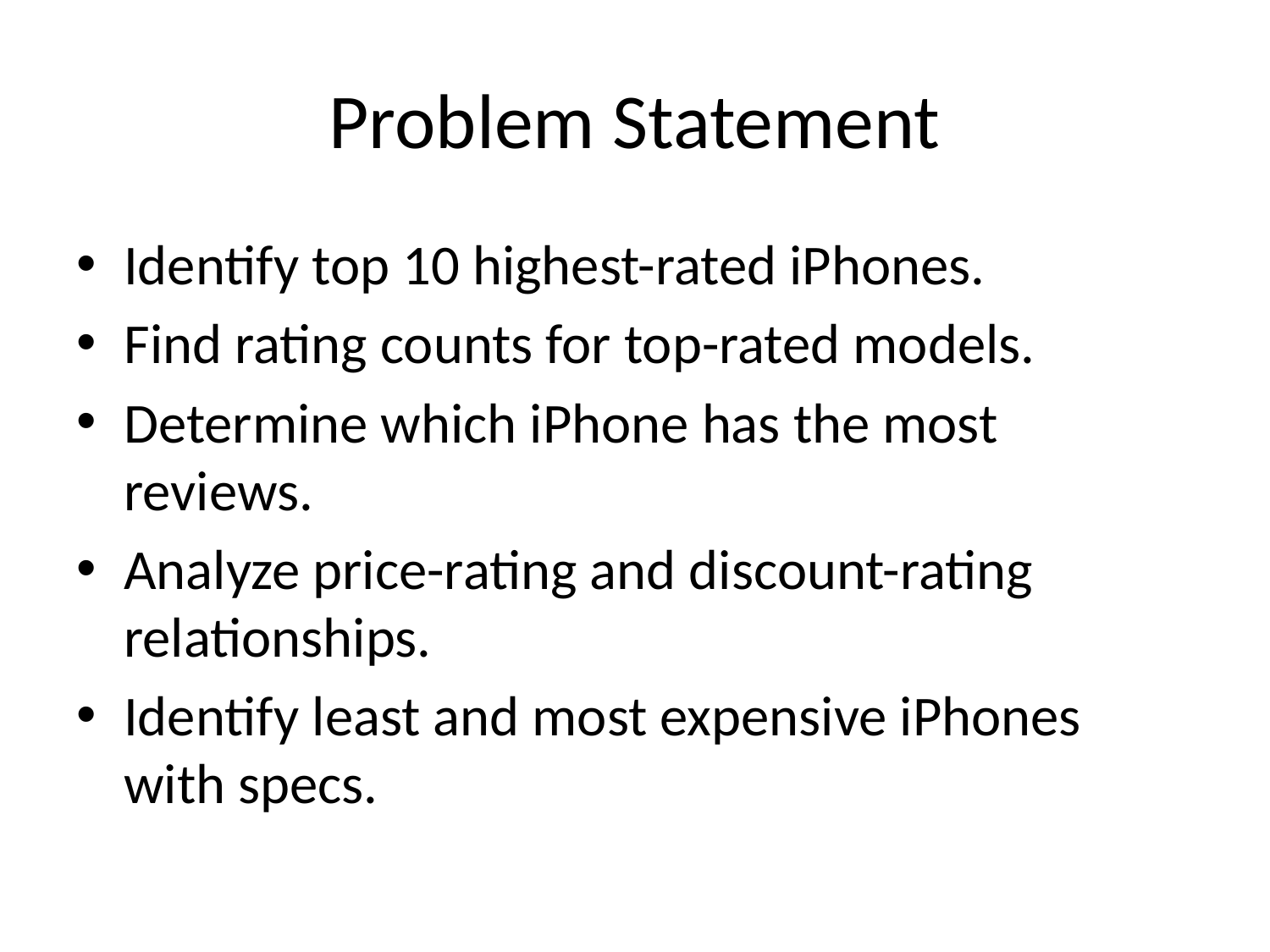

# Problem Statement
Identify top 10 highest-rated iPhones.
Find rating counts for top-rated models.
Determine which iPhone has the most reviews.
Analyze price-rating and discount-rating relationships.
Identify least and most expensive iPhones with specs.